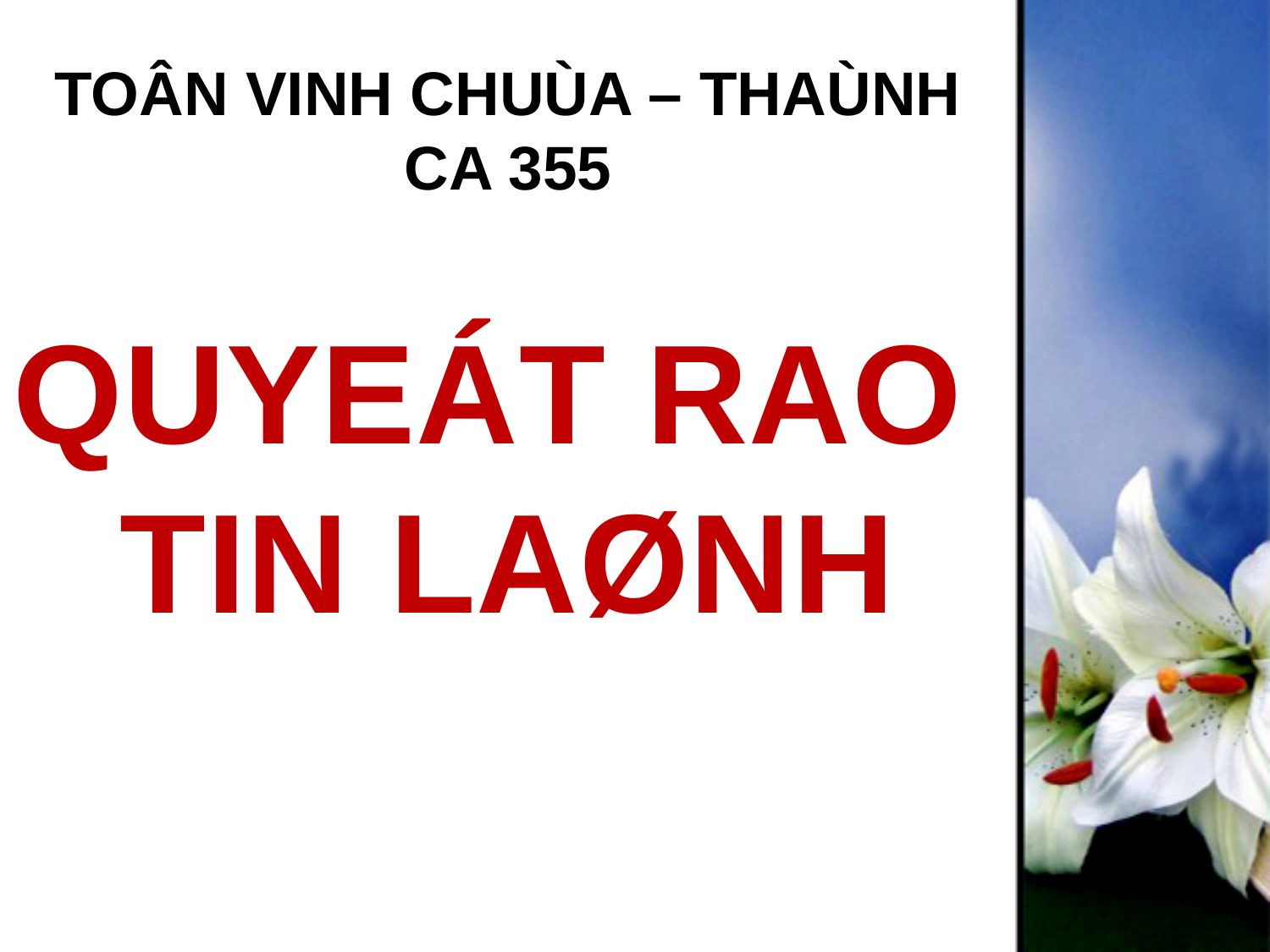

TOÂN VINH CHUÙA – THAÙNH CA 355
QUYEÁT RAO
TIN LAØNH